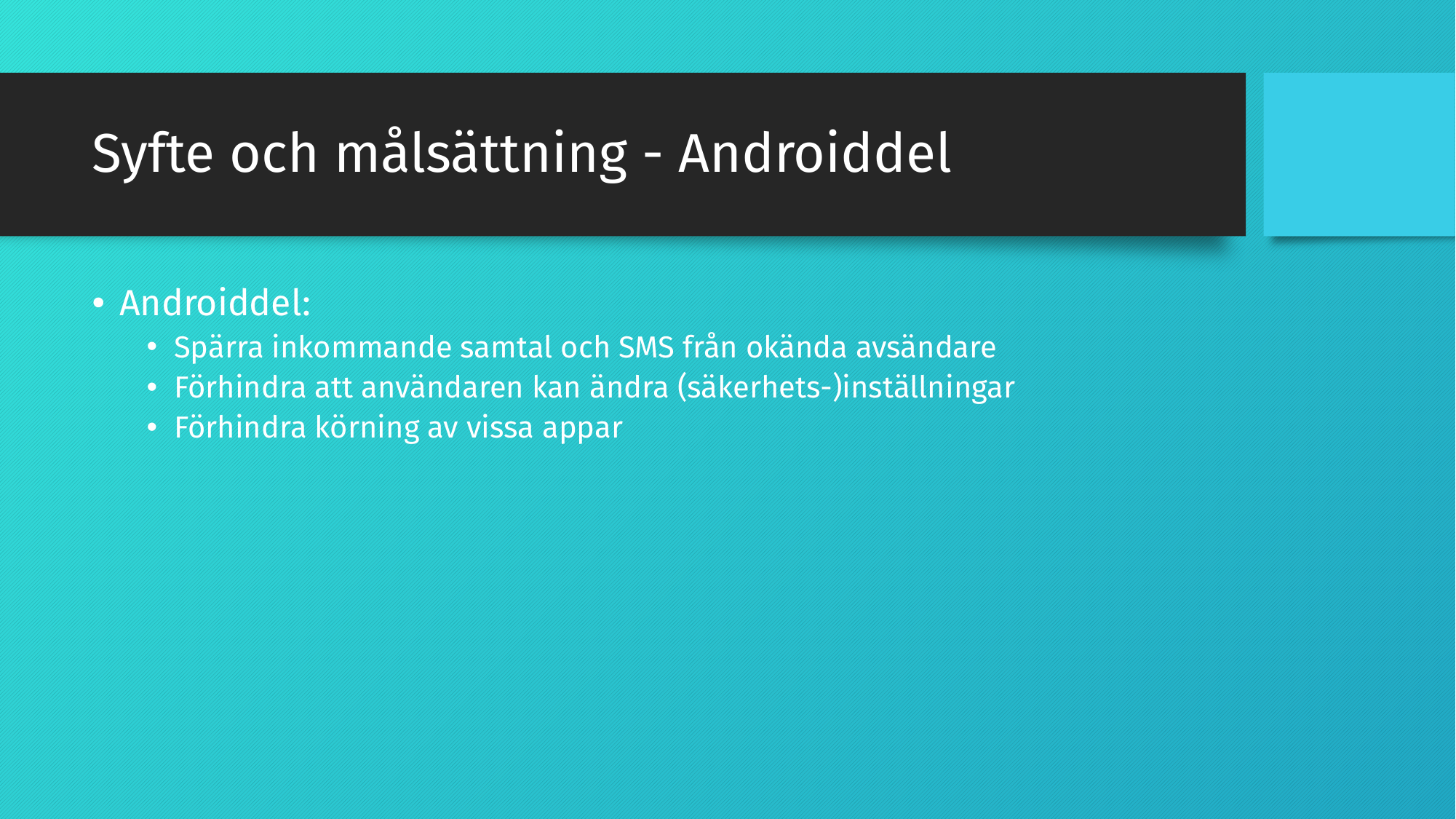

# Syfte och målsättning - Androiddel
Androiddel:
Spärra inkommande samtal och SMS från okända avsändare
Förhindra att användaren kan ändra (säkerhets-)inställningar
Förhindra körning av vissa appar